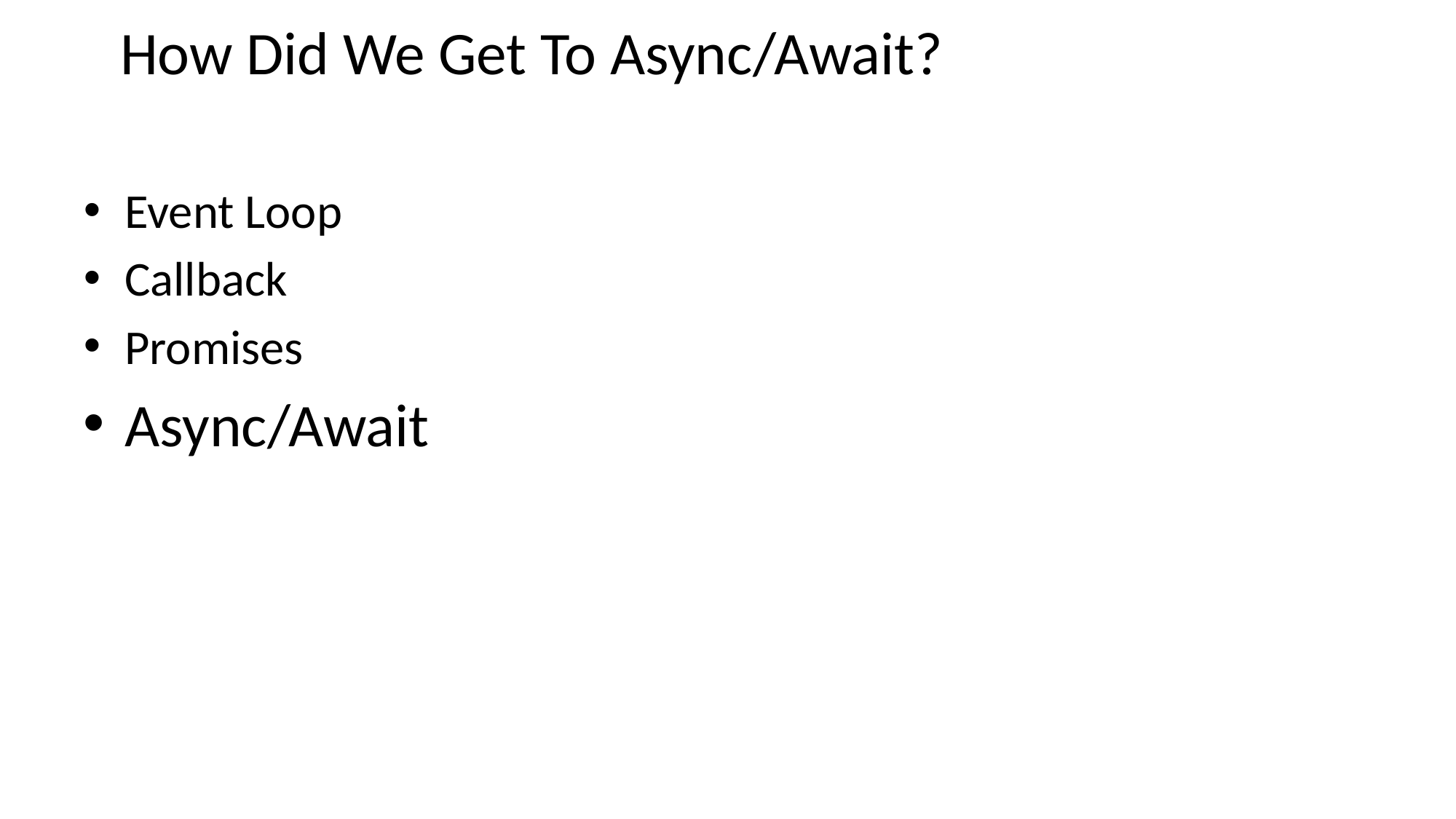

# How Did We Get To Async/Await?
Event Loop
Callback
Promises
Async/Await